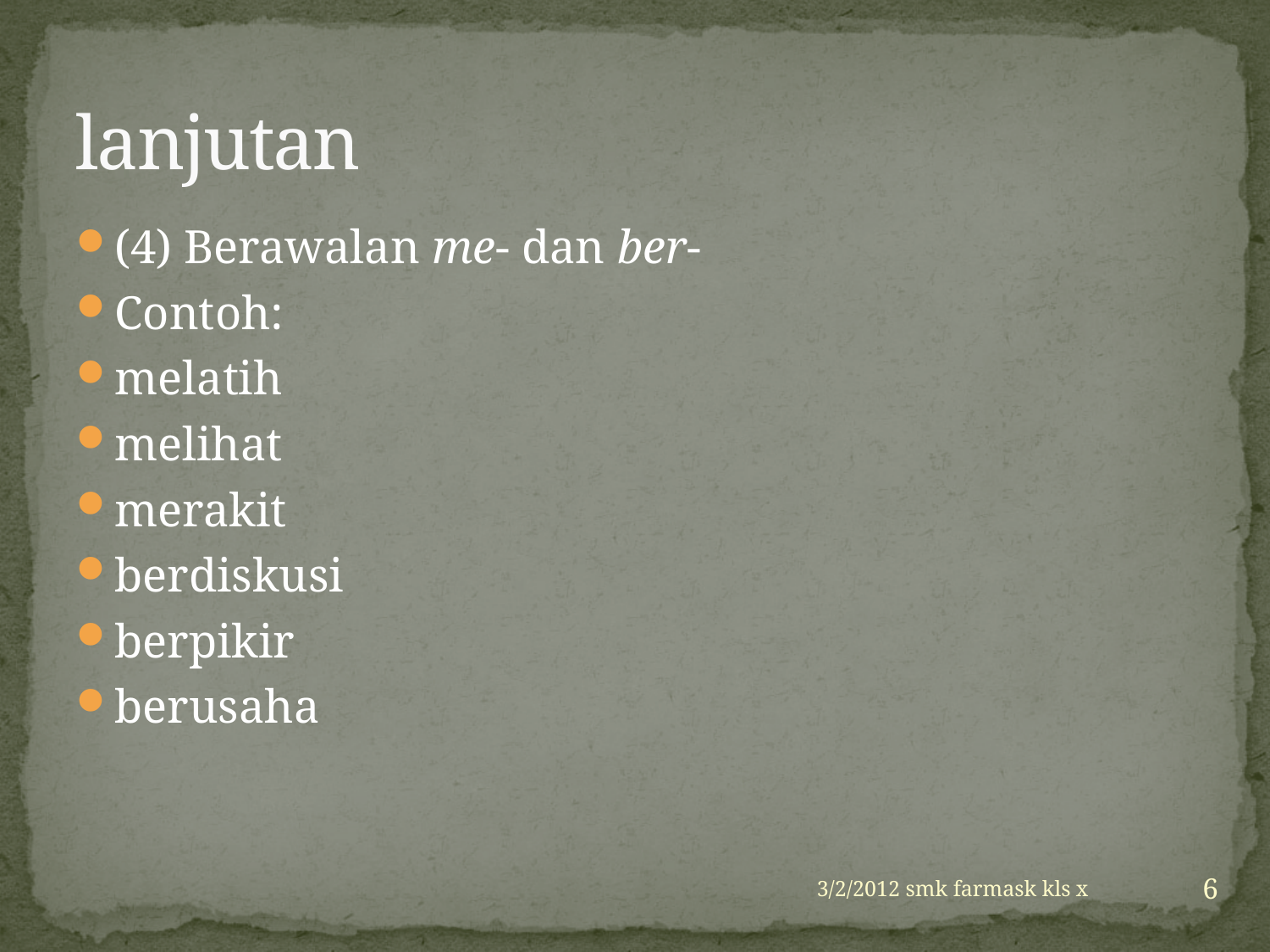

# lanjutan
(4) Berawalan me- dan ber-
Contoh:
melatih
melihat
merakit
berdiskusi
berpikir
berusaha

6
3/2/2012 smk farmask kls x